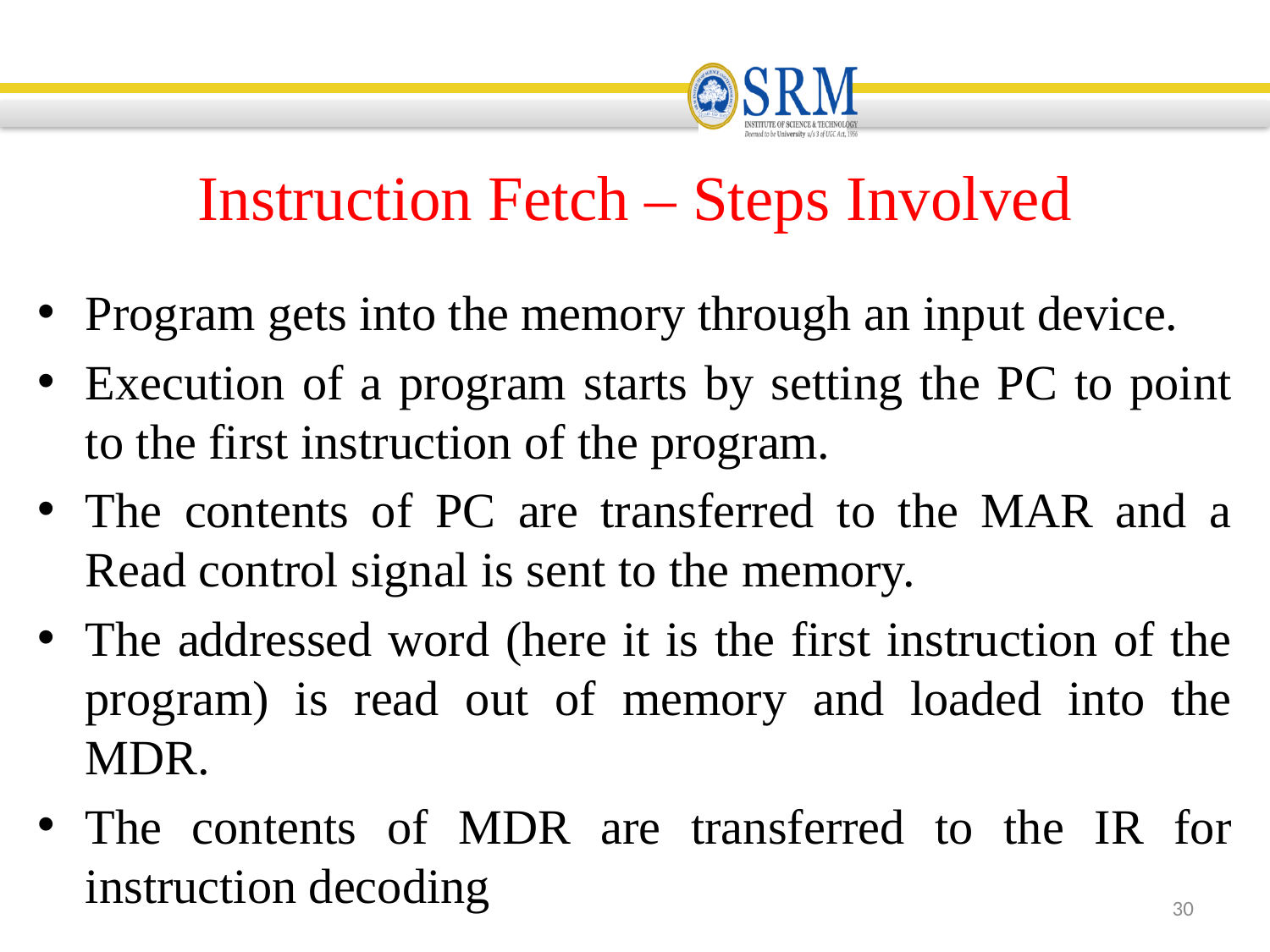

# Instruction Fetch – Steps Involved
Program gets into the memory through an input device.
Execution of a program starts by setting the PC to point to the first instruction of the program.
The contents of PC are transferred to the MAR and a Read control signal is sent to the memory.
The addressed word (here it is the first instruction of the program) is read out of memory and loaded into the MDR.
The contents of MDR are transferred to the IR for instruction decoding
30